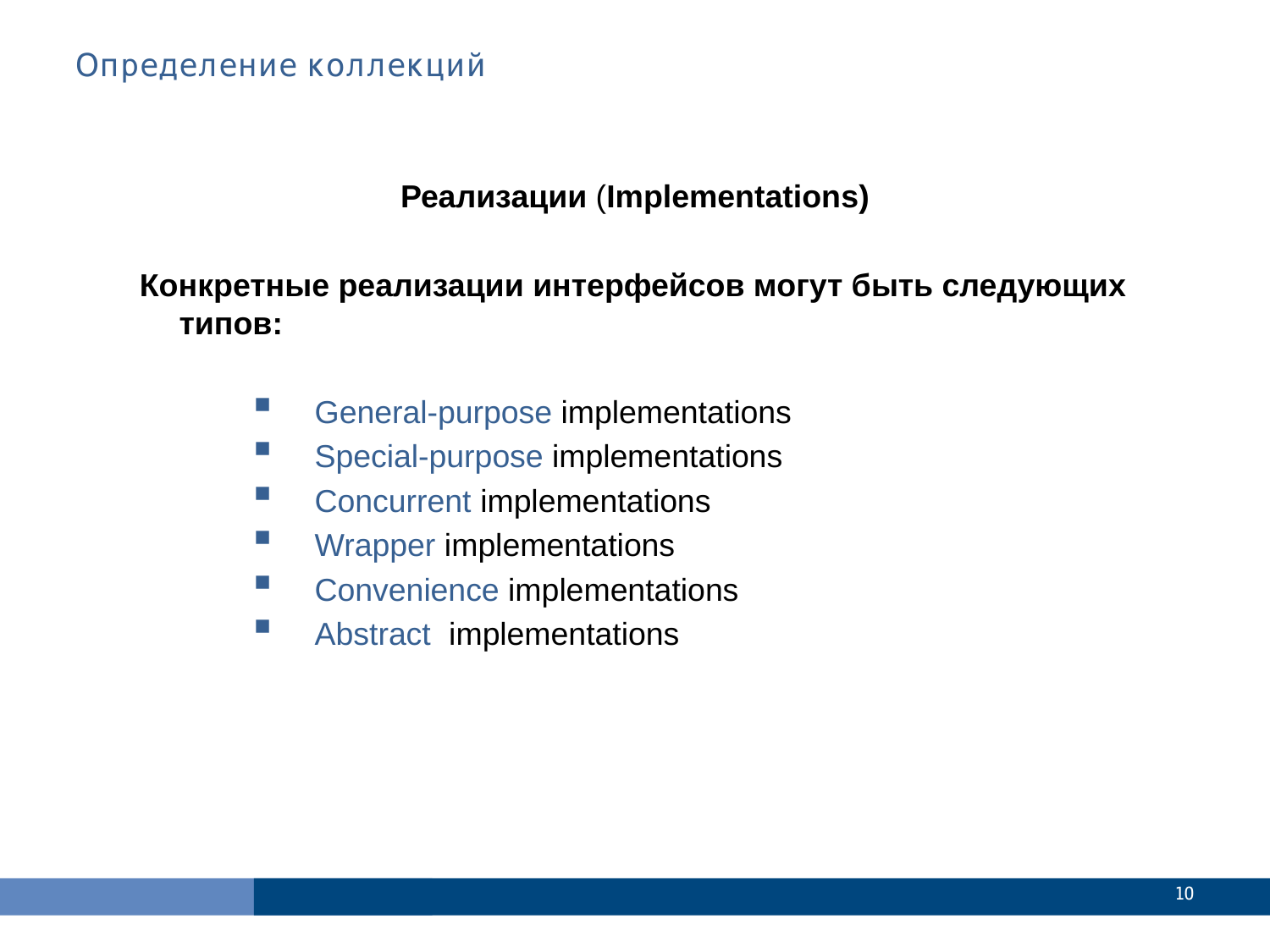

Определение коллекций
Реализации (Implementations)

Конкретные реализации интерфейсов могут быть следующих типов:

General-purpose implementations
Special-purpose implementations
Concurrent implementations
Wrapper implementations
Convenience implementations
Abstract  implementations

10